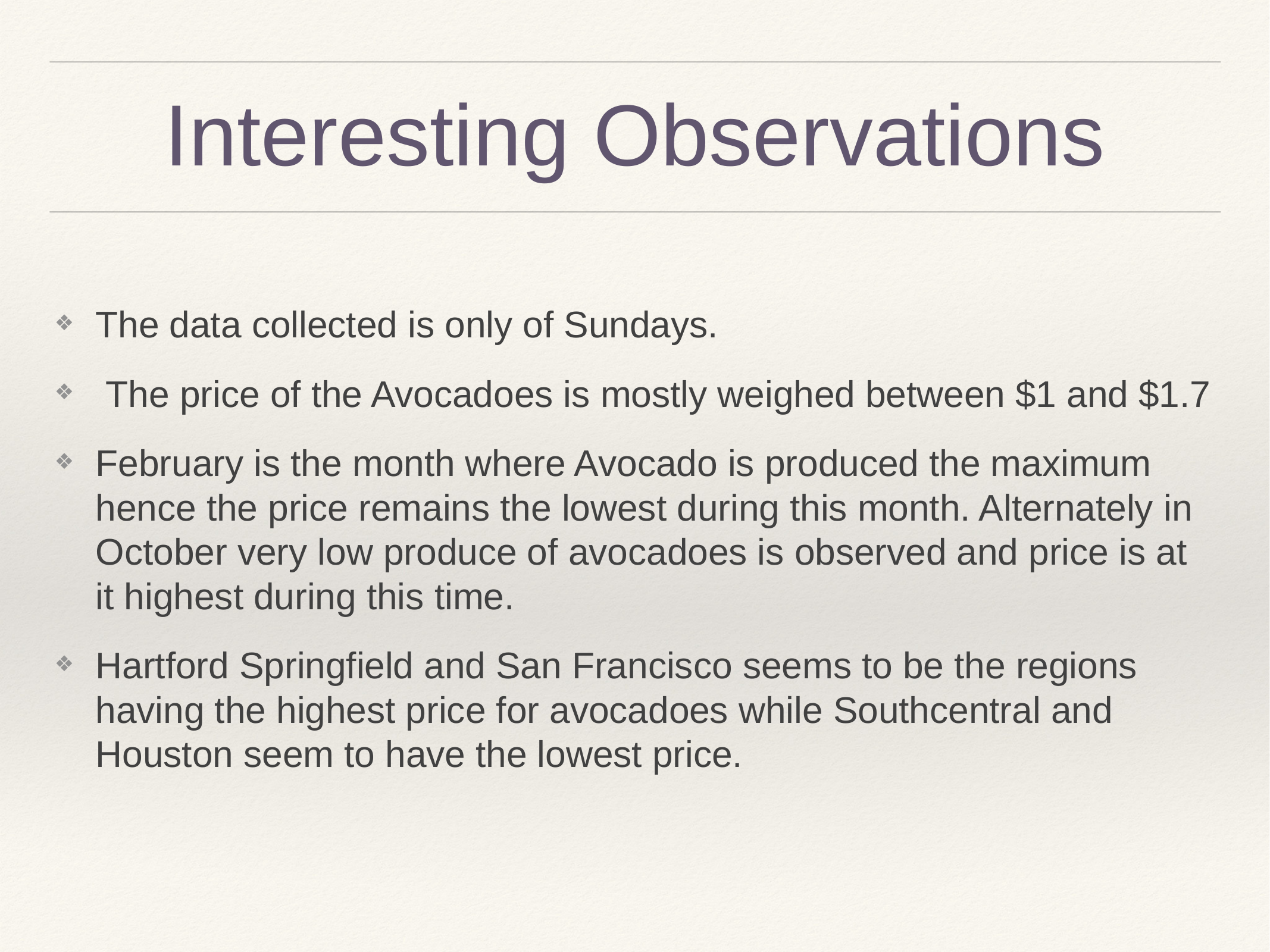

# Interesting Observations

The data collected is only of Sundays.
 The price of the Avocadoes is mostly weighed between $1 and $1.7
February is the month where Avocado is produced the maximum hence the price remains the lowest during this month. Alternately in October very low produce of avocadoes is observed and price is at it highest during this time.
Hartford Springfield and San Francisco seems to be the regions having the highest price for avocadoes while Southcentral and Houston seem to have the lowest price.